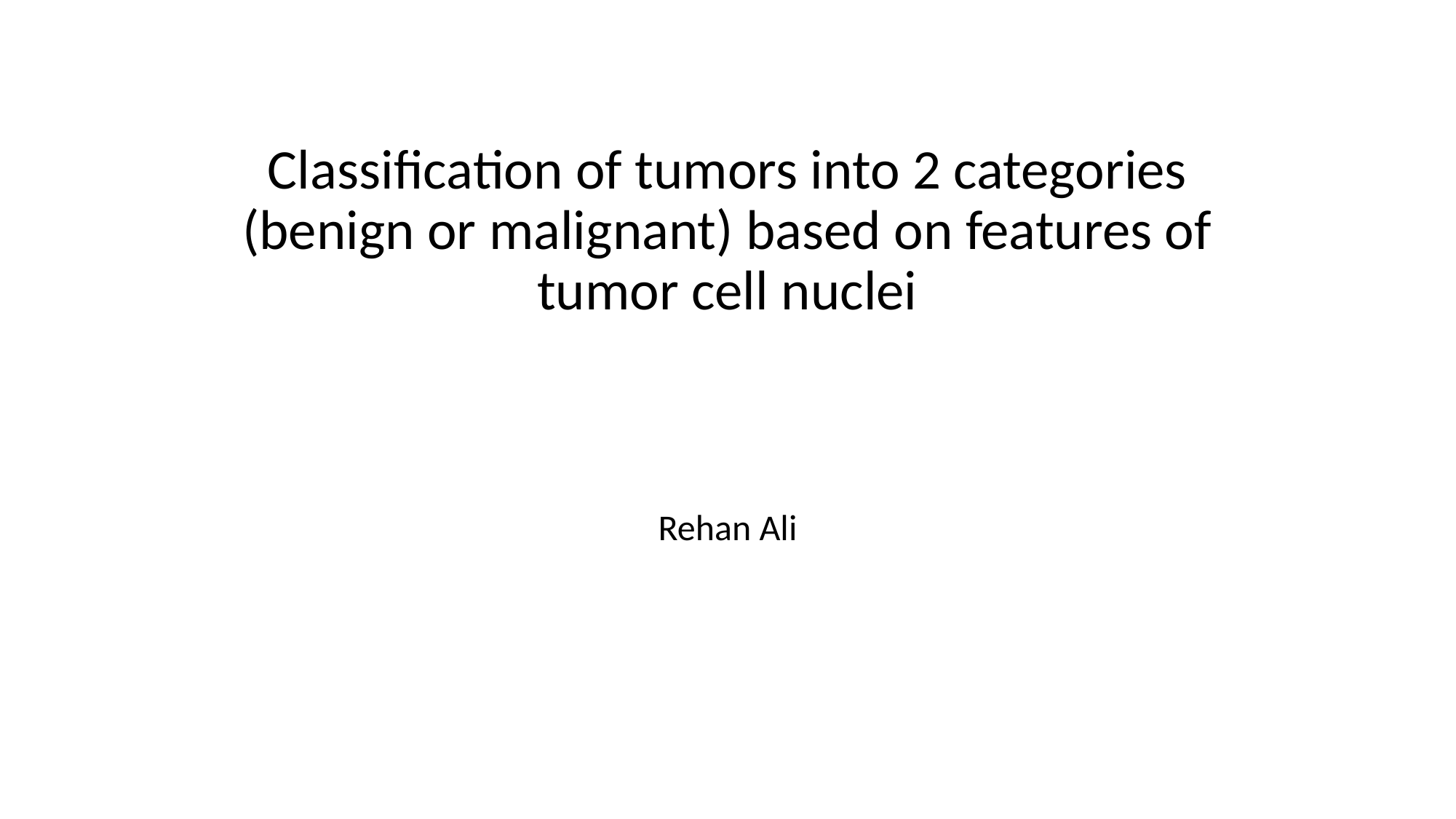

# Classification of tumors into 2 categories (benign or malignant) based on features of tumor cell nuclei
Rehan Ali